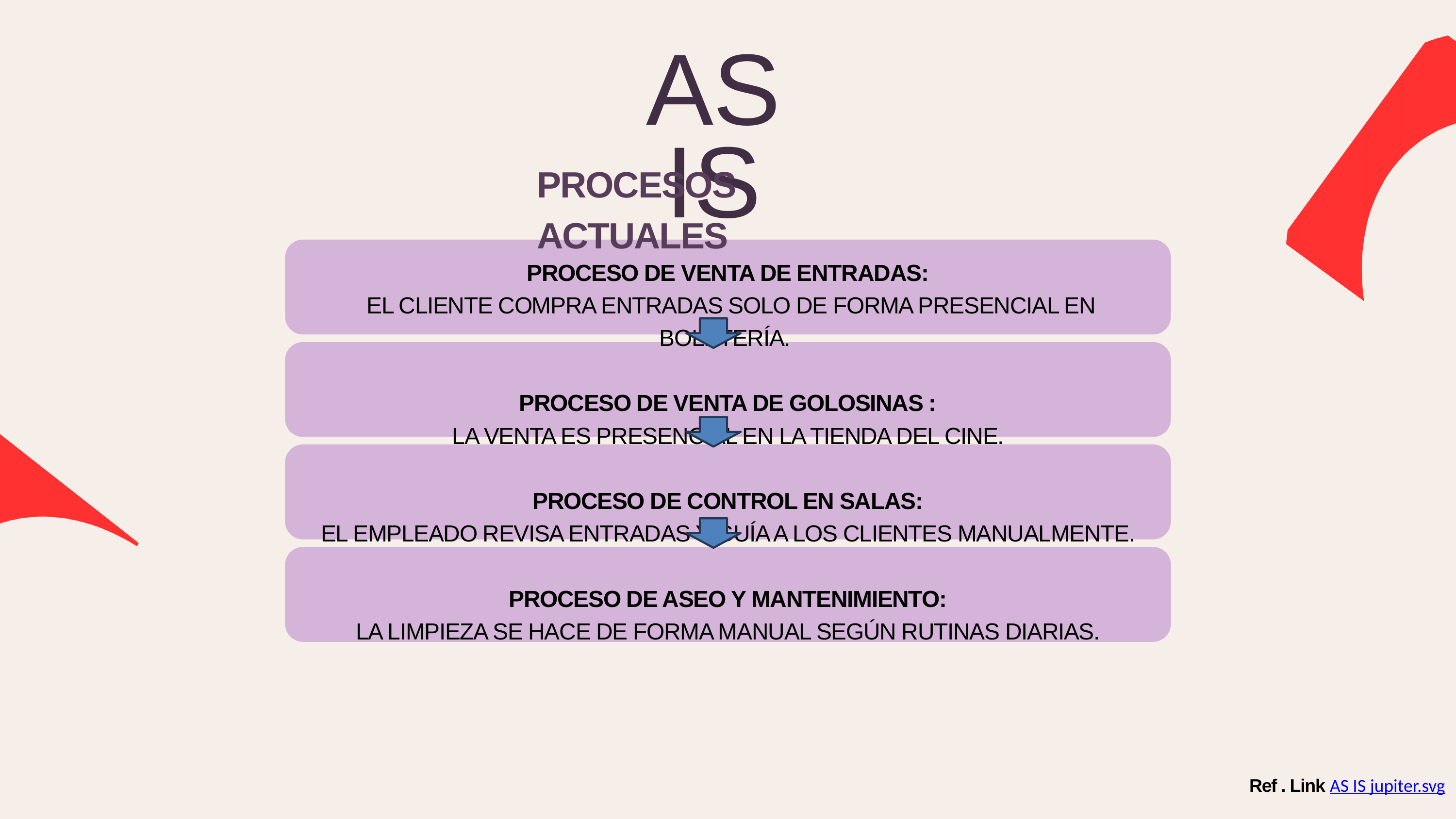

AS IS

PROCESOS ACTUALES

PROCESO DE VENTA DE ENTRADAS:
 EL CLIENTE COMPRA ENTRADAS SOLO DE FORMA PRESENCIAL EN BOLETERÍA.

PROCESO DE VENTA DE GOLOSINAS :
 LA VENTA ES PRESENCIAL EN LA TIENDA DEL CINE.

PROCESO DE CONTROL EN SALAS:
 EL EMPLEADO REVISA ENTRADAS Y GUÍA A LOS CLIENTES MANUALMENTE.

PROCESO DE ASEO Y MANTENIMIENTO:
 LA LIMPIEZA SE HACE DE FORMA MANUAL SEGÚN RUTINAS DIARIAS.

Ref . Link AS IS jupiter.svg